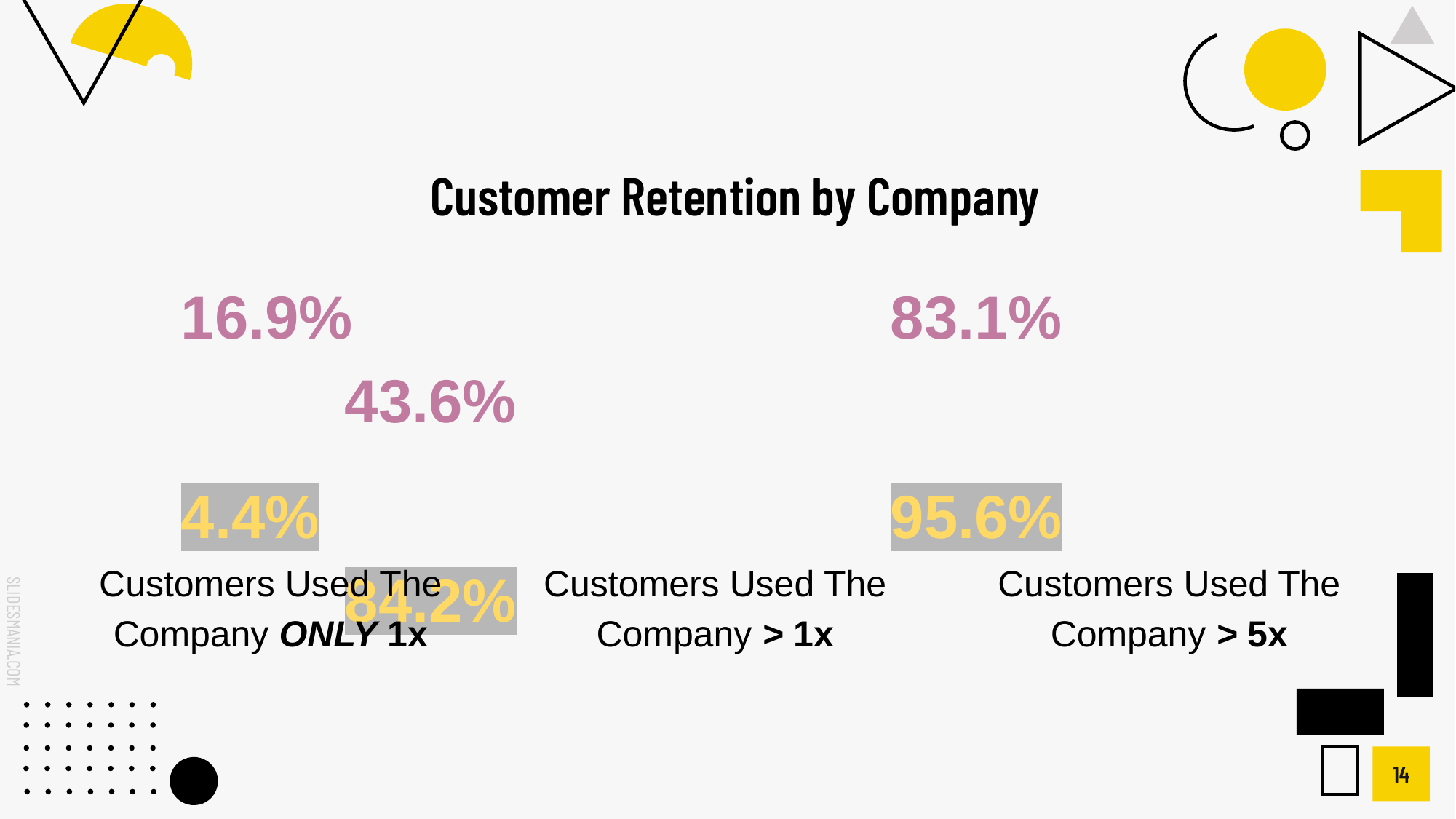

# Customer Retention by Company
16.9%					83.1%					43.6%
4.4%						95.6%					84.2%

Customers Used The Company ONLY 1x

Customers Used The Company > 1x

Customers Used The Company > 5x

14